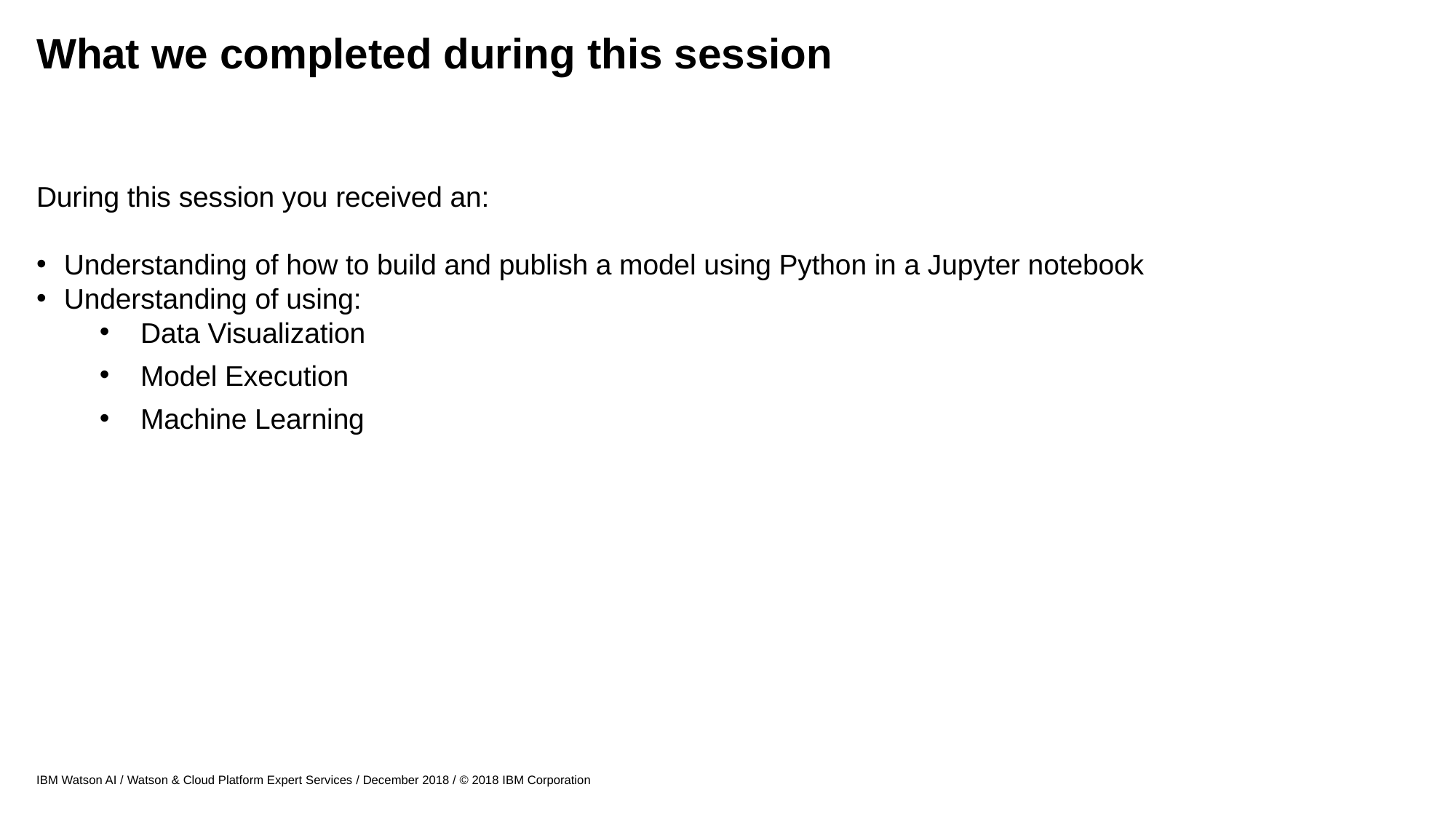

# What we completed during this session
During this session you received an:

Understanding of how to build and publish a model using Python in a Jupyter notebook
Understanding of using:
Data Visualization
Model Execution
Machine Learning

IBM Watson AI / Watson & Cloud Platform Expert Services / December 2018 / © 2018 IBM Corporation
10